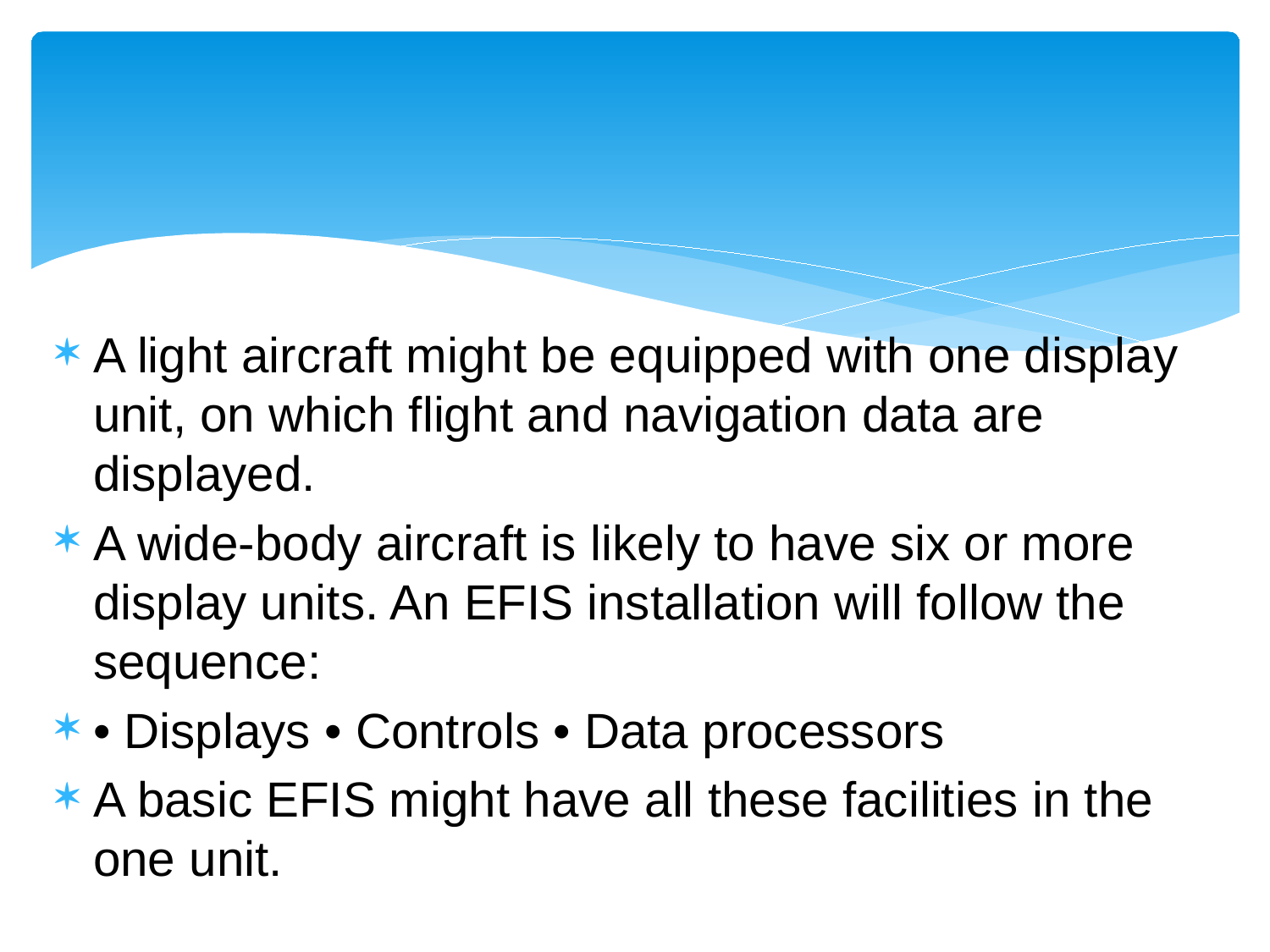

#
A light aircraft might be equipped with one display unit, on which flight and navigation data are displayed.
A wide-body aircraft is likely to have six or more display units. An EFIS installation will follow the sequence:
• Displays • Controls • Data processors
A basic EFIS might have all these facilities in the one unit.